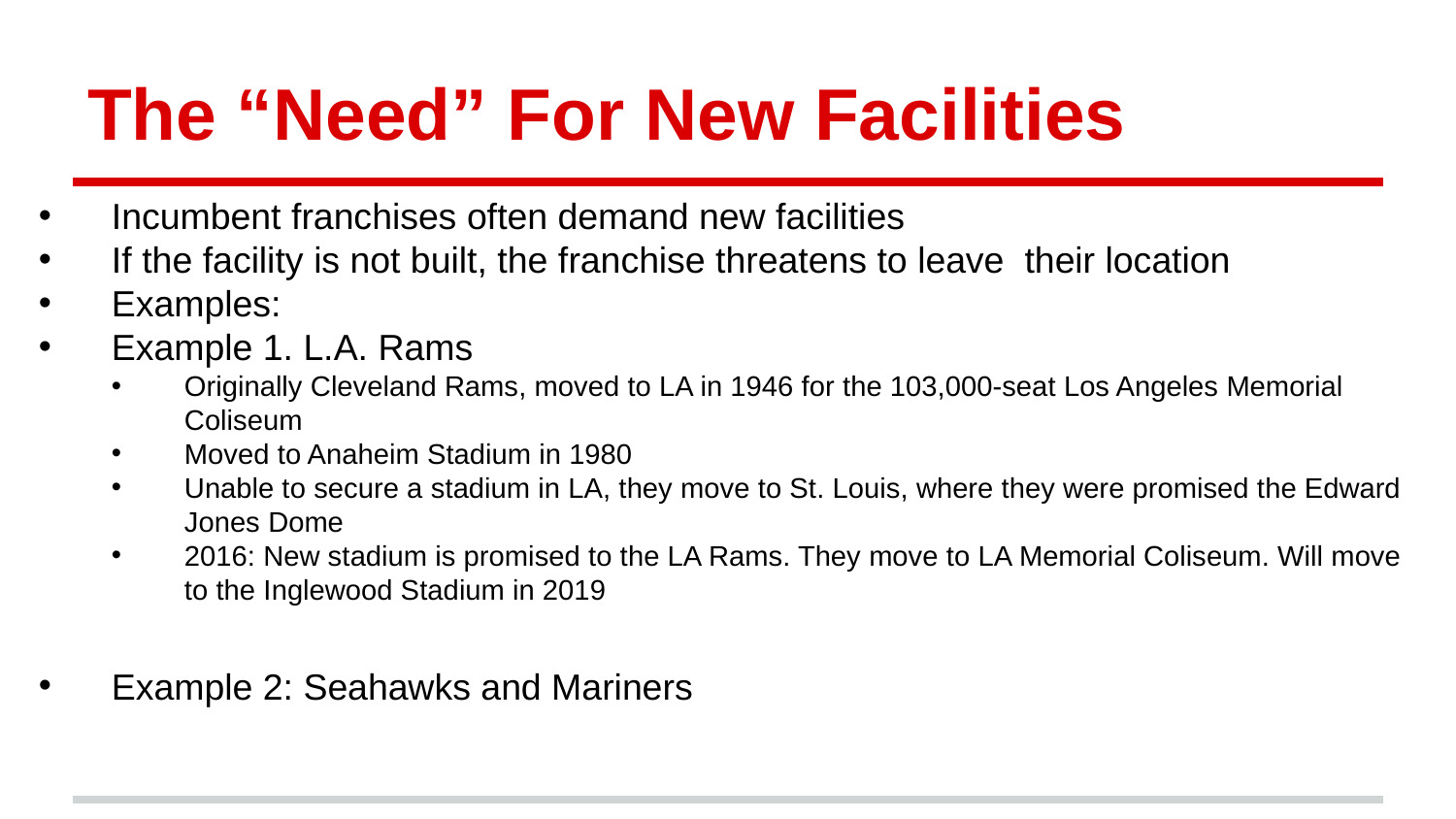

# The “Need” For New Facilities
Incumbent franchises often demand new facilities
If the facility is not built, the franchise threatens to leave  their location
Examples:
Example 1. L.A. Rams
Originally Cleveland Rams, moved to LA in 1946 for the 103,000-seat Los Angeles Memorial Coliseum
Moved to Anaheim Stadium in 1980
Unable to secure a stadium in LA, they move to St. Louis, where they were promised the Edward Jones Dome
2016: New stadium is promised to the LA Rams. They move to LA Memorial Coliseum. Will move to the Inglewood Stadium in 2019

Example 2: Seahawks and Mariners